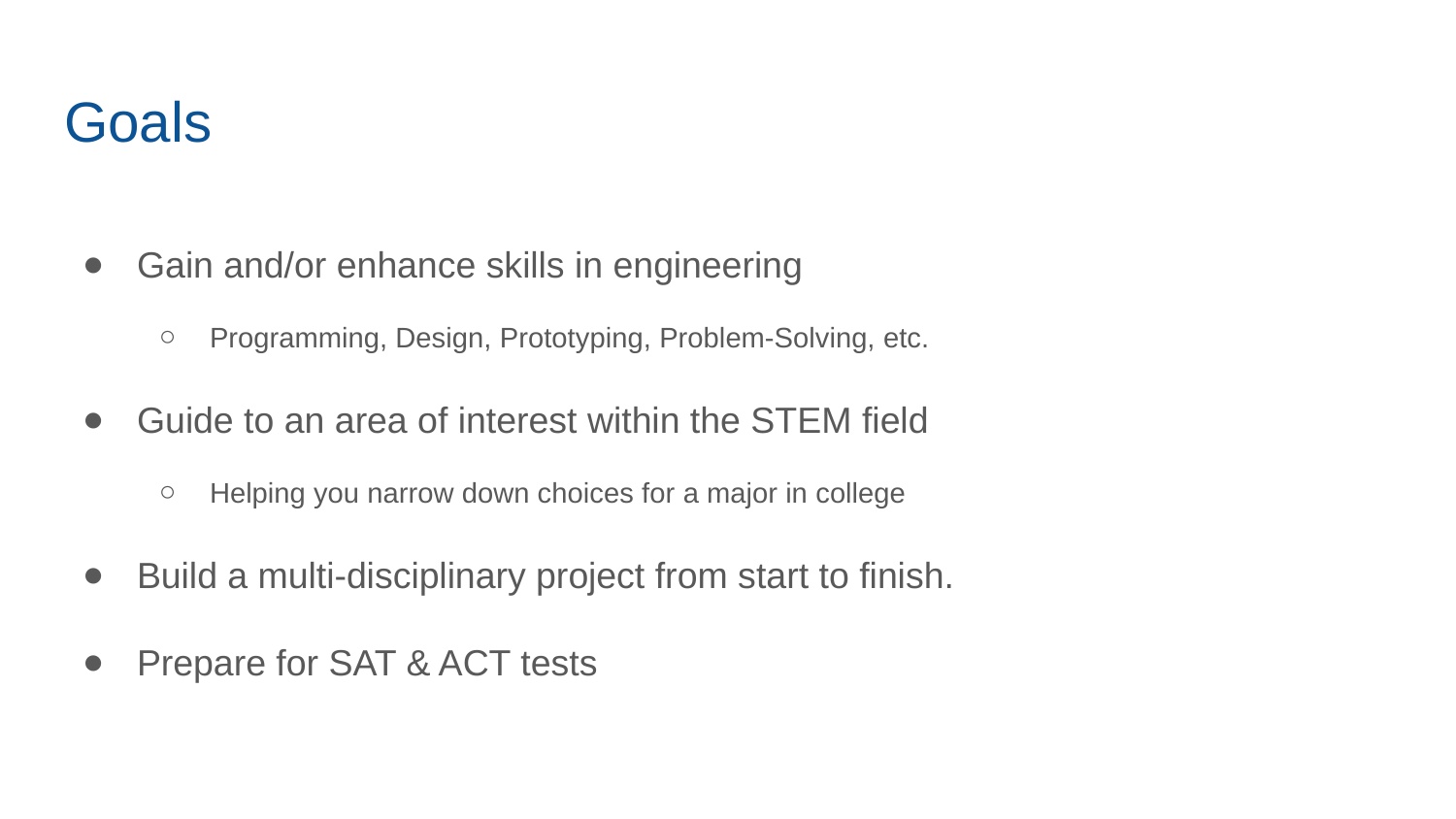

# Goals
Gain and/or enhance skills in engineering
Programming, Design, Prototyping, Problem-Solving, etc.
Guide to an area of interest within the STEM field
Helping you narrow down choices for a major in college
Build a multi-disciplinary project from start to finish.
Prepare for SAT & ACT tests